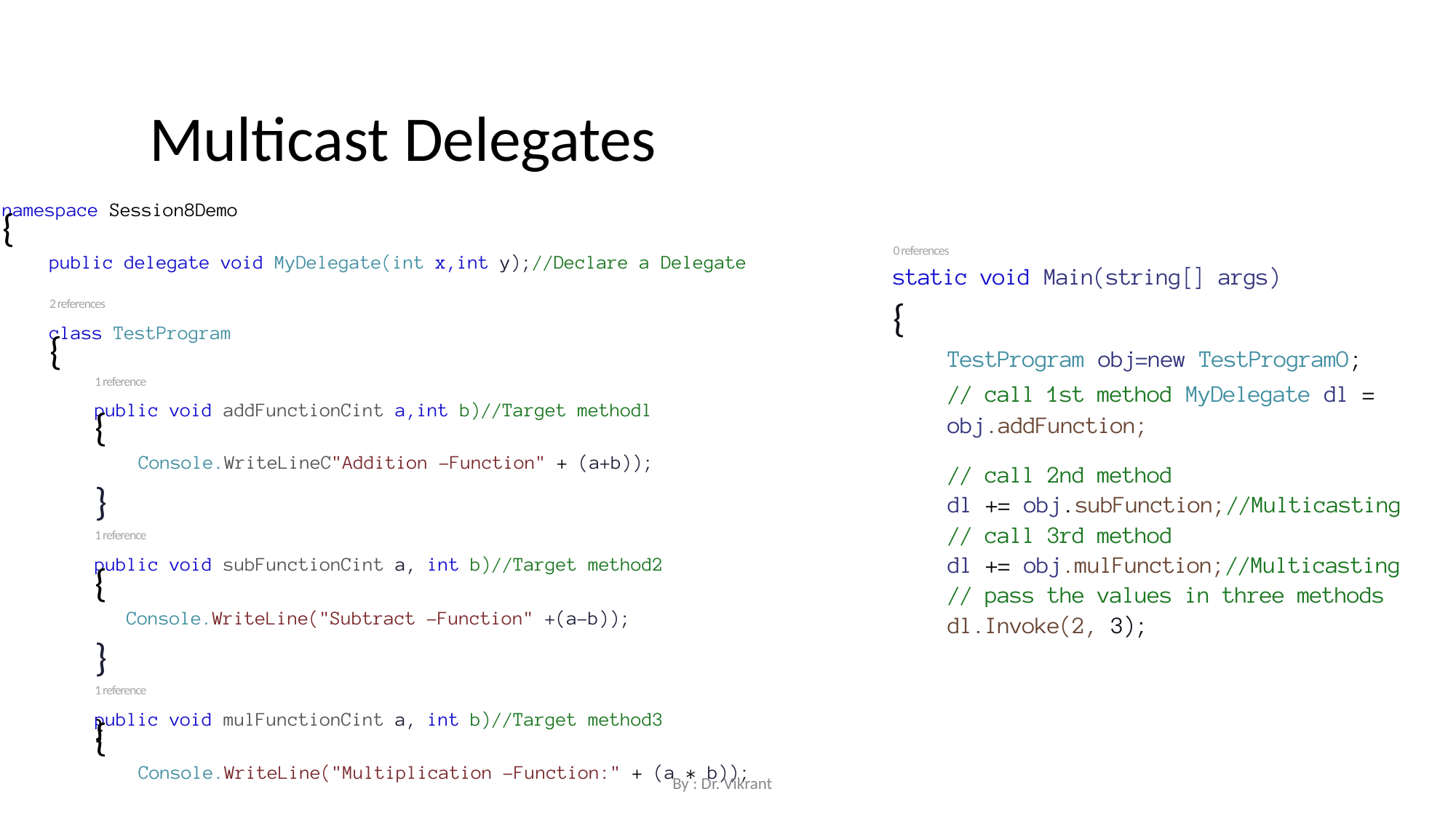

Multicast Delegates
namespace Session8Demo
{
public delegate void MyDelegate(int x,int y);//Declare a Delegate
2 references
class TestProgram
{
1 reference
public void addFunctionCint a,int b)//Target methodl
{
Console.WriteLineC"Addition -Function" + (a+b));
}
1 reference
public void subFunctionCint a, int b)//Target method2
{
Console.WriteLine("Subtract -Function" +(a-b));
}
1 reference
public void mulFunctionCint a, int b)//Target method3
{
Console.WriteLine("Multiplication -Function:" + (a * b));
0 references
static void Main(string[] args)
{
TestProgram obj=new TestProgramO;
// call 1st method MyDelegate dl = obj.addFunction;
// call 2nd method
dl += obj.subFunction;//Multicasting // call 3rd method
dl += obj.mulFunction;//Multicasting // pass the values in three methods dl.Invoke(2, 3);
}
By : Dr. Vikrant